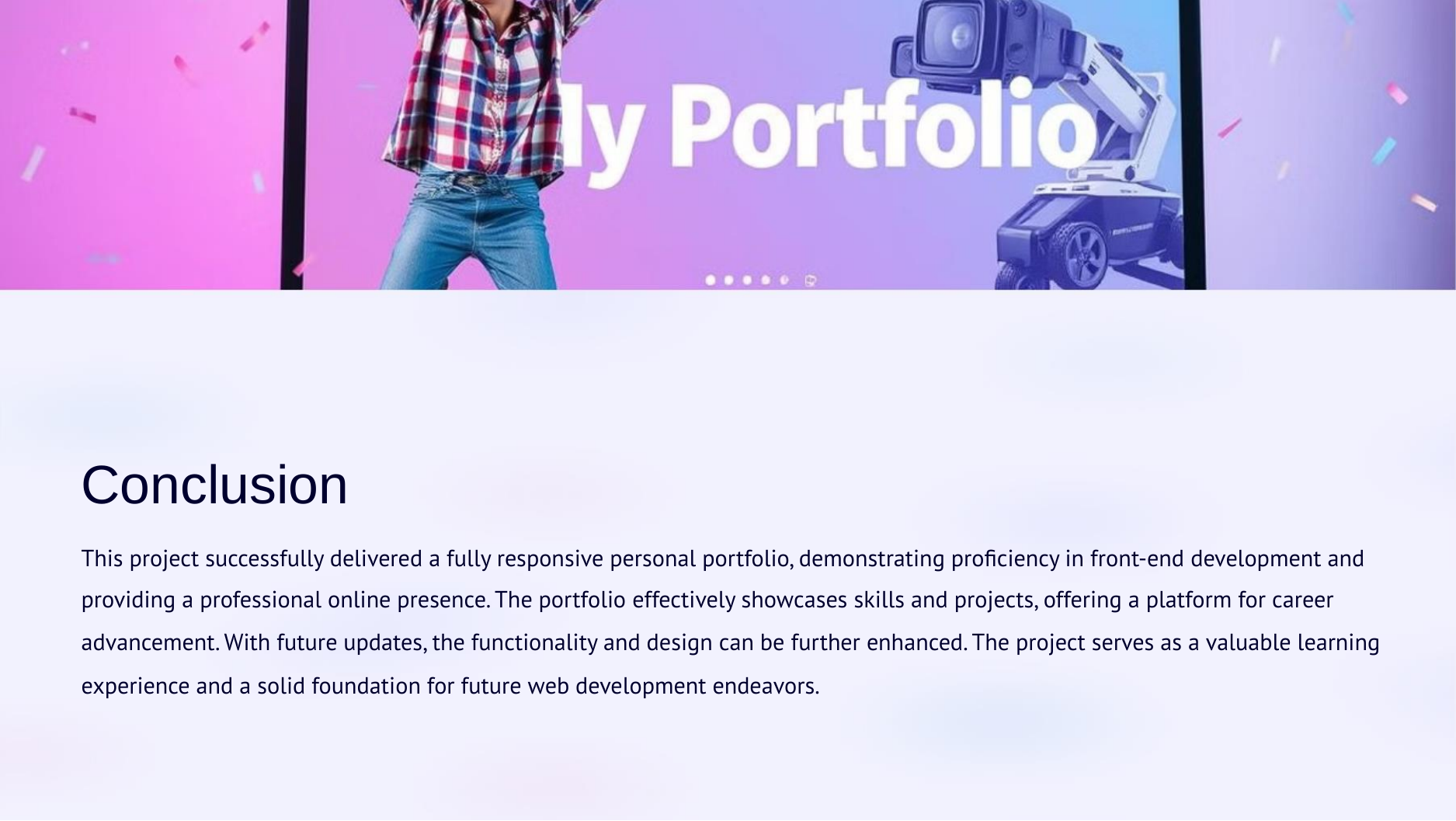

Conclusion
This project successfully delivered a fully responsive personal portfolio, demonstrating proficiency in front-end development and
providing a professional online presence. The portfolio effectively showcases skills and projects, offering a platform for career
advancement. With future updates, the functionality and design can be further enhanced. The project serves as a valuable learning
experience and a solid foundation for future web development endeavors.